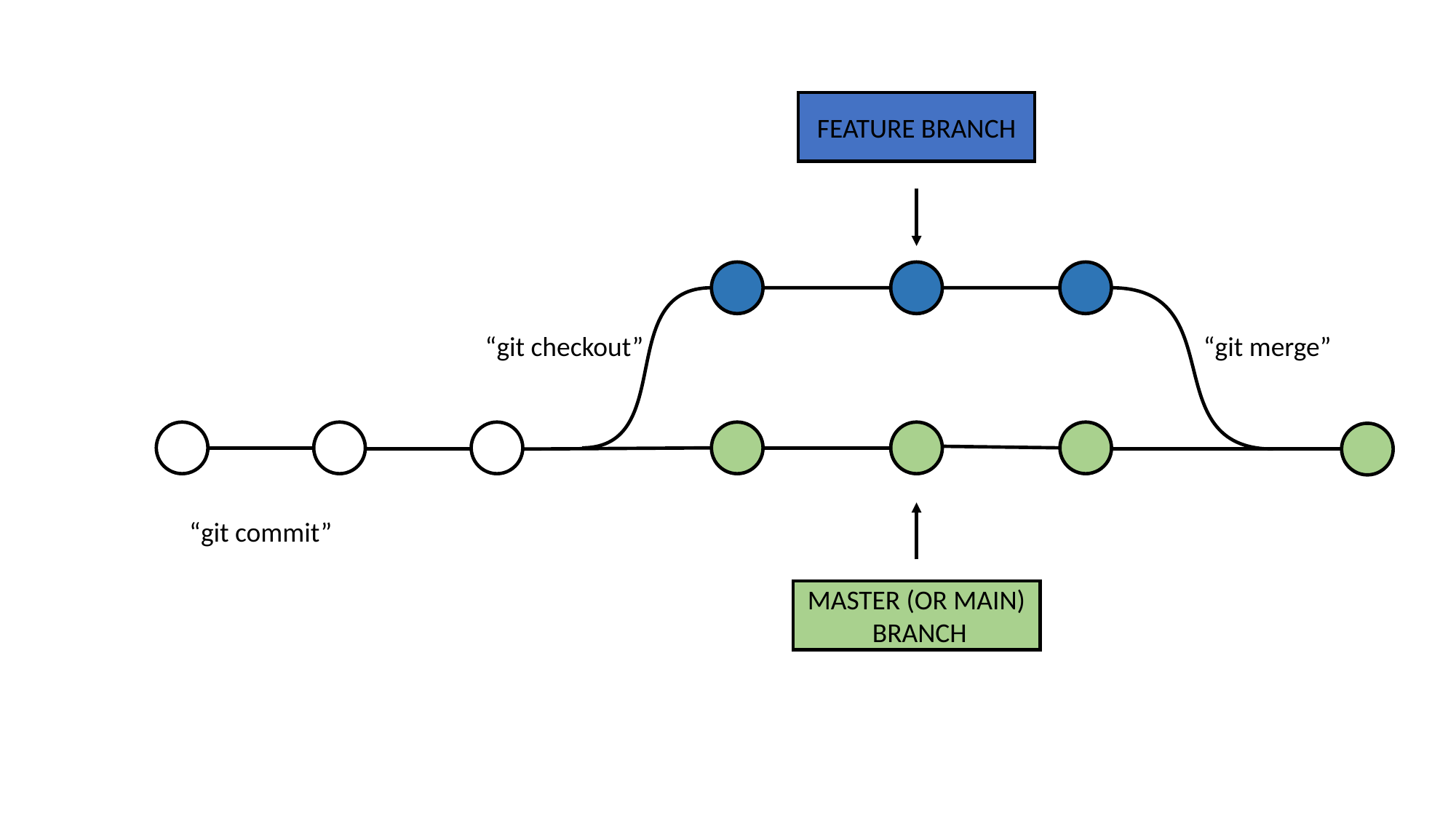

FEATURE BRANCH

“git checkout”
“git merge”

“git commit”
MASTER (OR MAIN)
 BRANCH